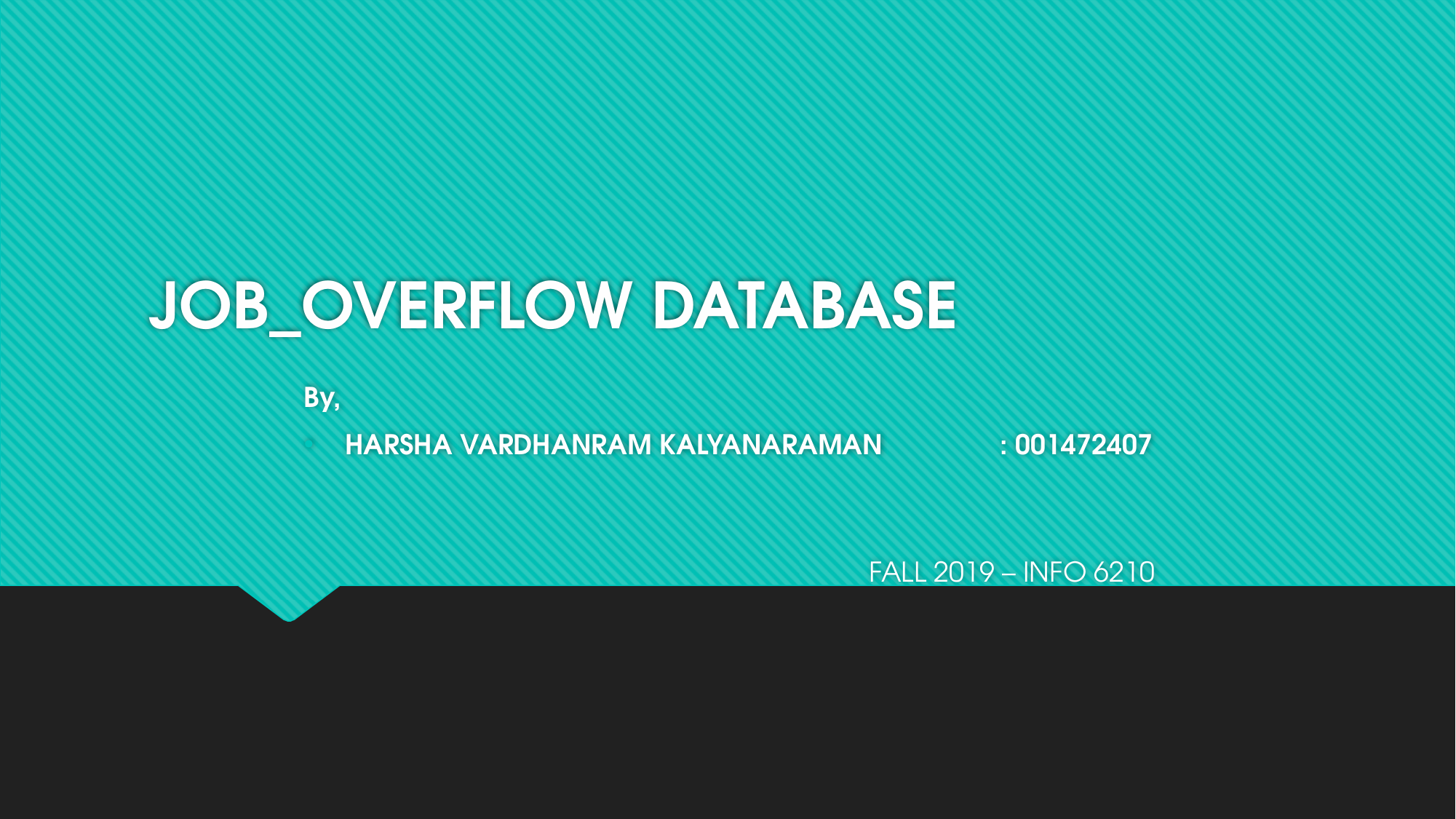

# JOB_OVERFLOW DATABASE
By,
HARSHA VARDHANRAM KALYANARAMAN  	: 001472407

                                                                          FALL 2019 – INFO 6210